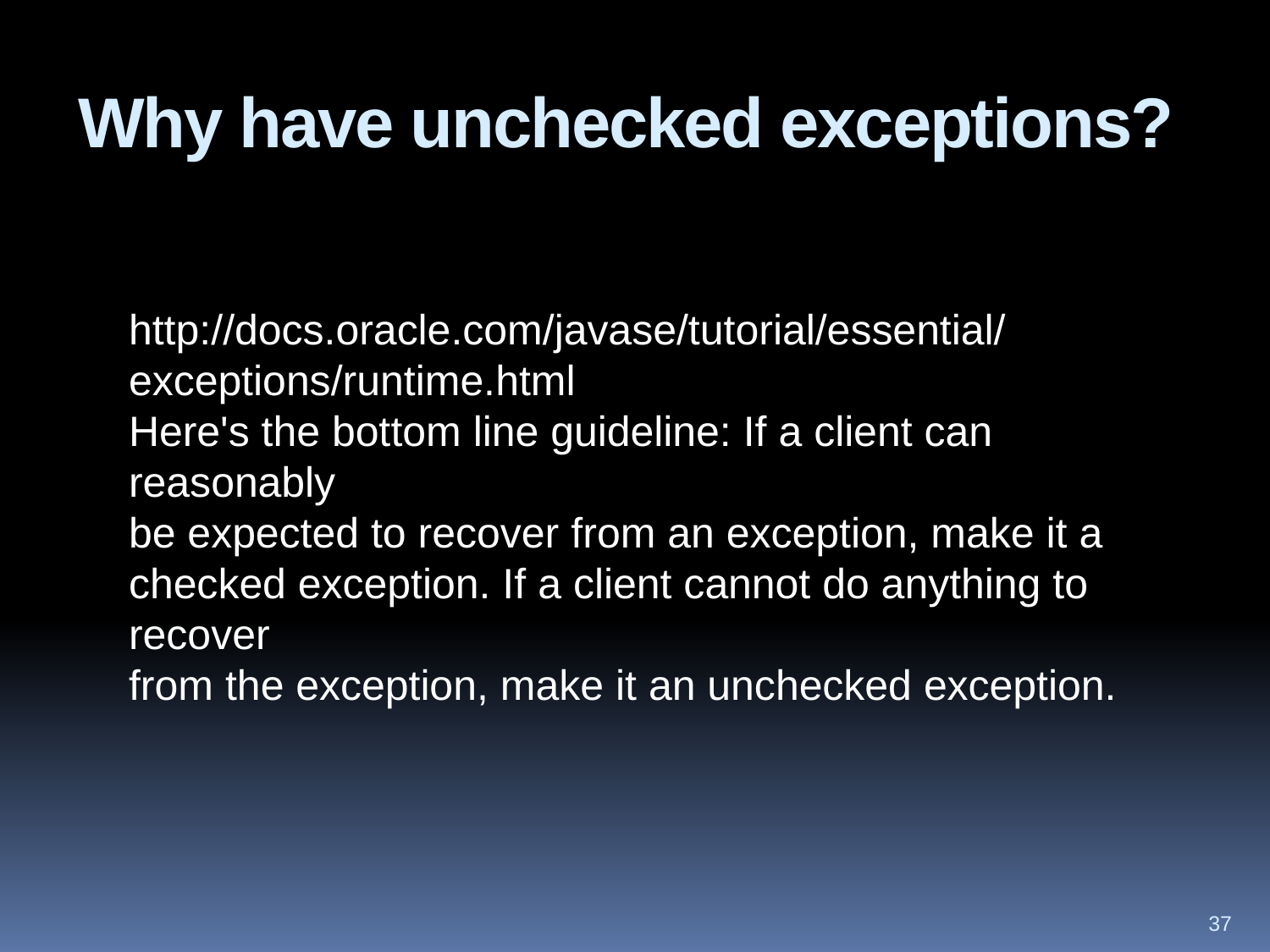

# Why have unchecked exceptions?
http://docs.oracle.com/javase/tutorial/essential/exceptions/runtime.html
Here's the bottom line guideline: If a client can reasonably
be expected to recover from an exception, make it a
checked exception. If a client cannot do anything to recover
from the exception, make it an unchecked exception.
37